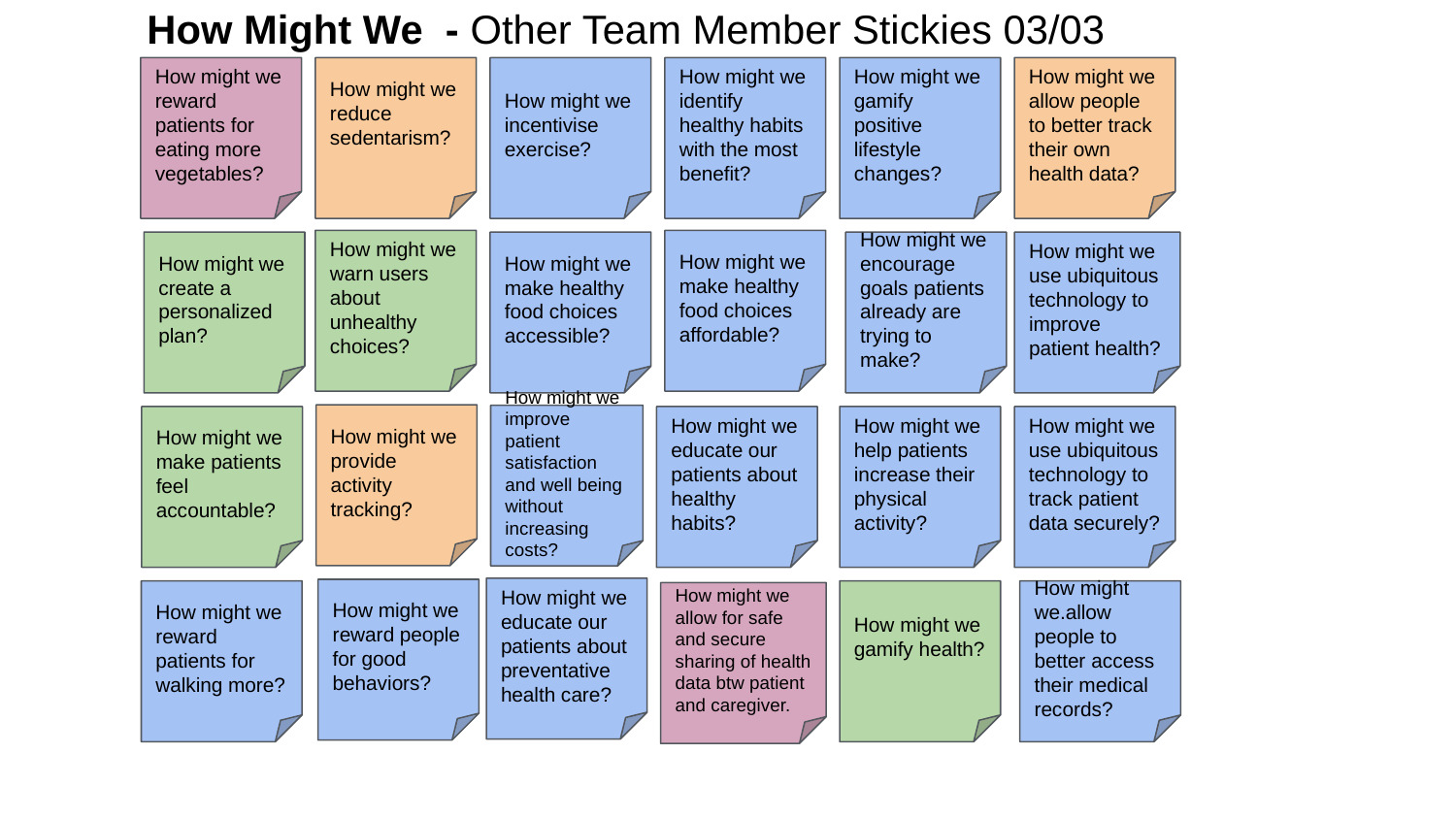

How Might We  - Other Team Member Stickies 03/03
How might we reduce sedentarism?

How might we reward patients for eating more vegetables?
How might we incentivise exercise?
How might we identify healthy habits with the most benefit?
How might we gamify positive lifestyle changes?
How might we allow people to better track their own health data?
How might we warn users about unhealthy choices?
How might we make healthy food choices affordable?
How might we create a personalized plan?
How might we make healthy food choices accessible?
How might we encourage goals patients already are trying to make?
How might we use ubiquitous technology to improve patient health?
How might we provide activity tracking?
How might we improve patient satisfaction and well being without increasing costs?
How might we educate our patients about healthy habits?
How might we help patients increase their physical activity?
How might we make patients feel accountable?
How might we use ubiquitous technology to track patient data securely?
How might we educate our patients about preventative health care?
How might we reward people for good behaviors?
How might we reward patients for walking more?
How might we gamify health?

How might we.allow people to better access their medical records?
How might we allow for safe and secure sharing of health data btw patient and caregiver.